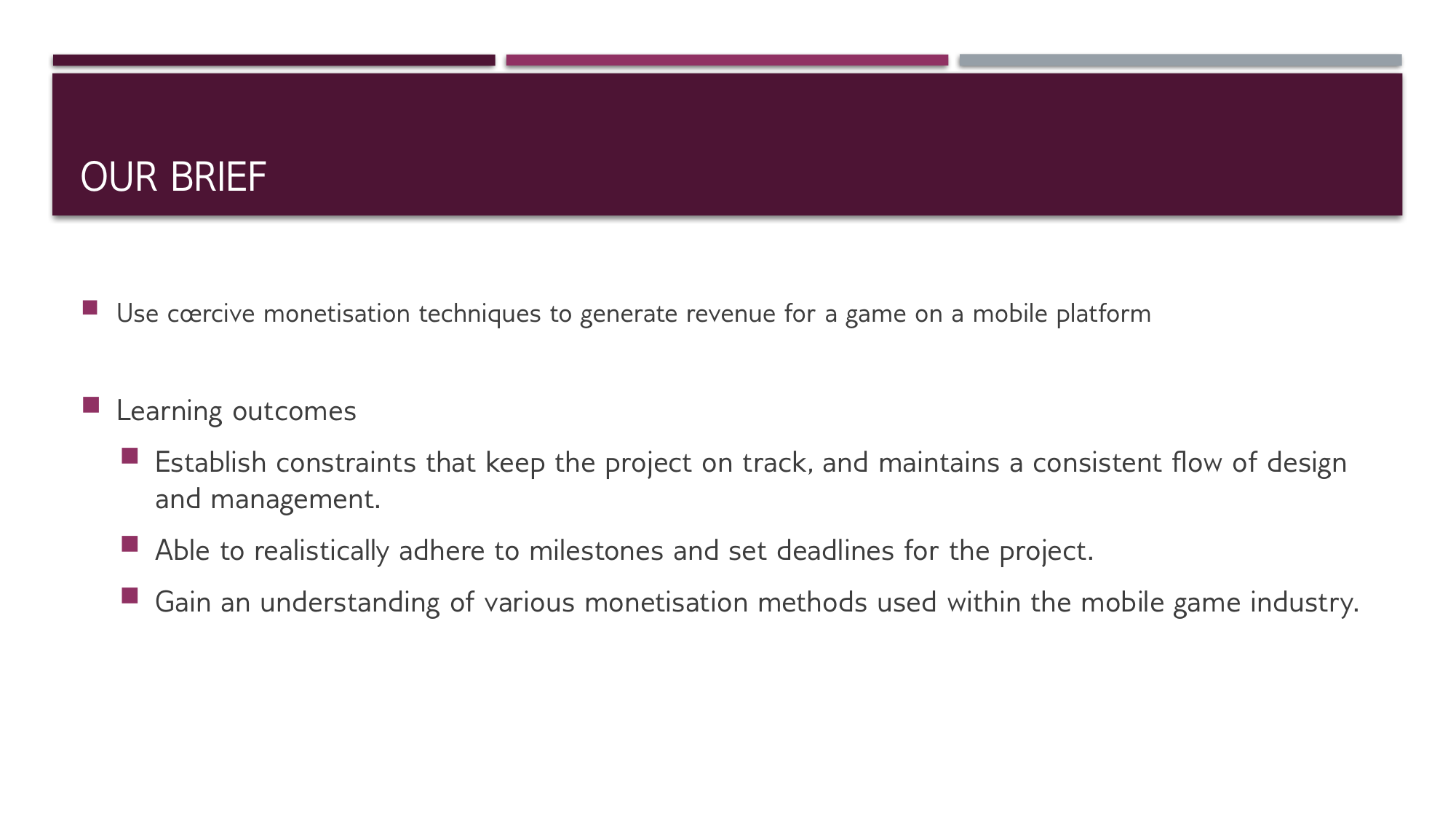

# Our brief
Use coercive monetisation techniques to generate revenue for a game on a mobile platform

Learning outcomes
Establish constraints that keep the project on track, and maintains a consistent flow of design and management.
Able to realistically adhere to milestones and set deadlines for the project.
Gain an understanding of various monetisation methods used within the mobile game industry.